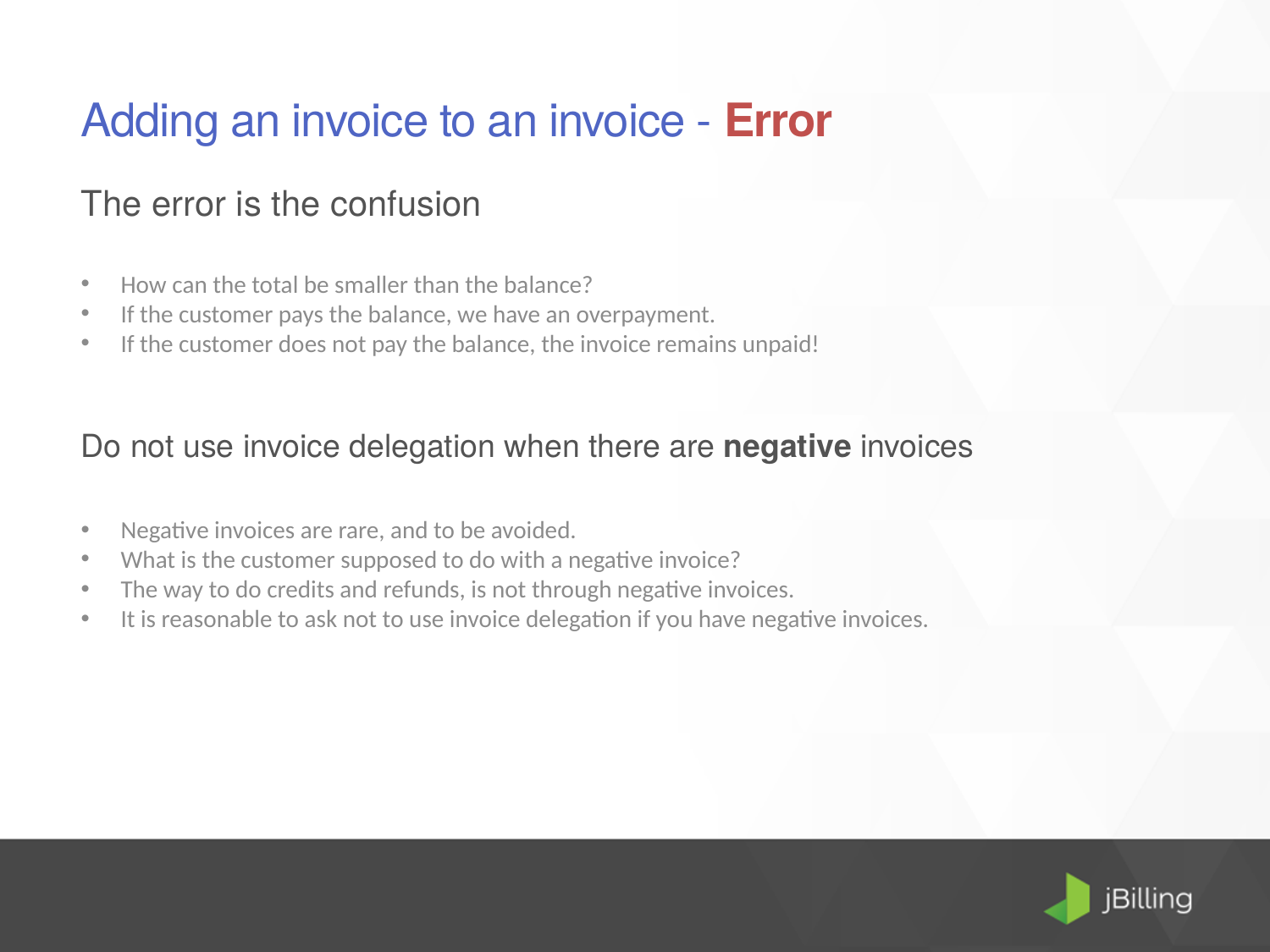

# Adding an invoice to an invoice - Error
The error is the confusion
How can the total be smaller than the balance?
If the customer pays the balance, we have an overpayment.
If the customer does not pay the balance, the invoice remains unpaid!
Do not use invoice delegation when there are negative invoices
Negative invoices are rare, and to be avoided.
What is the customer supposed to do with a negative invoice?
The way to do credits and refunds, is not through negative invoices.
It is reasonable to ask not to use invoice delegation if you have negative invoices.